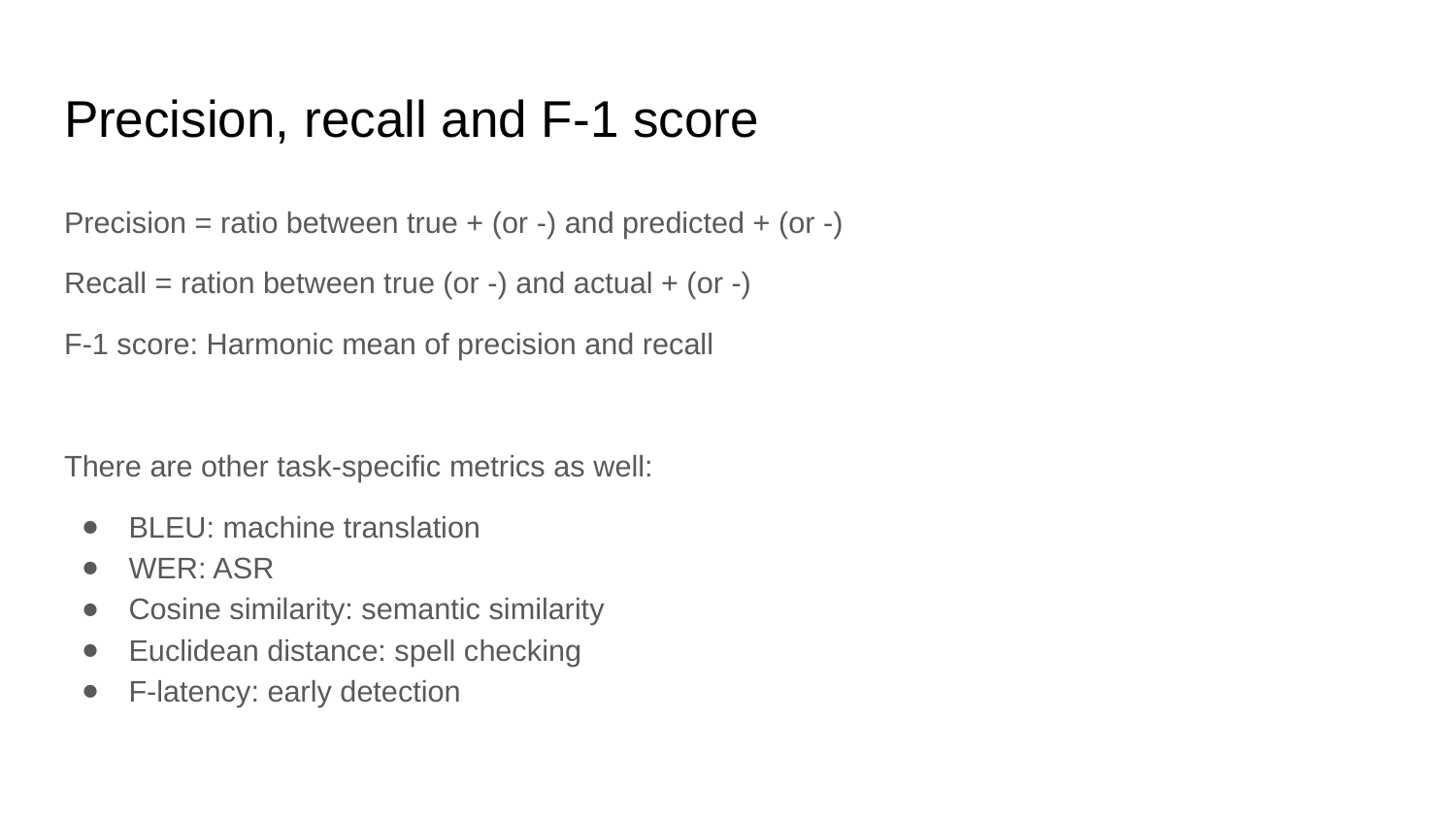

# Precision, recall and F-1 score
Precision = ratio between true + (or -) and predicted + (or -)
Recall = ration between true (or -) and actual + (or -)
F-1 score: Harmonic mean of precision and recall

There are other task-specific metrics as well:
BLEU: machine translation
WER: ASR
Cosine similarity: semantic similarity
Euclidean distance: spell checking
F-latency: early detection